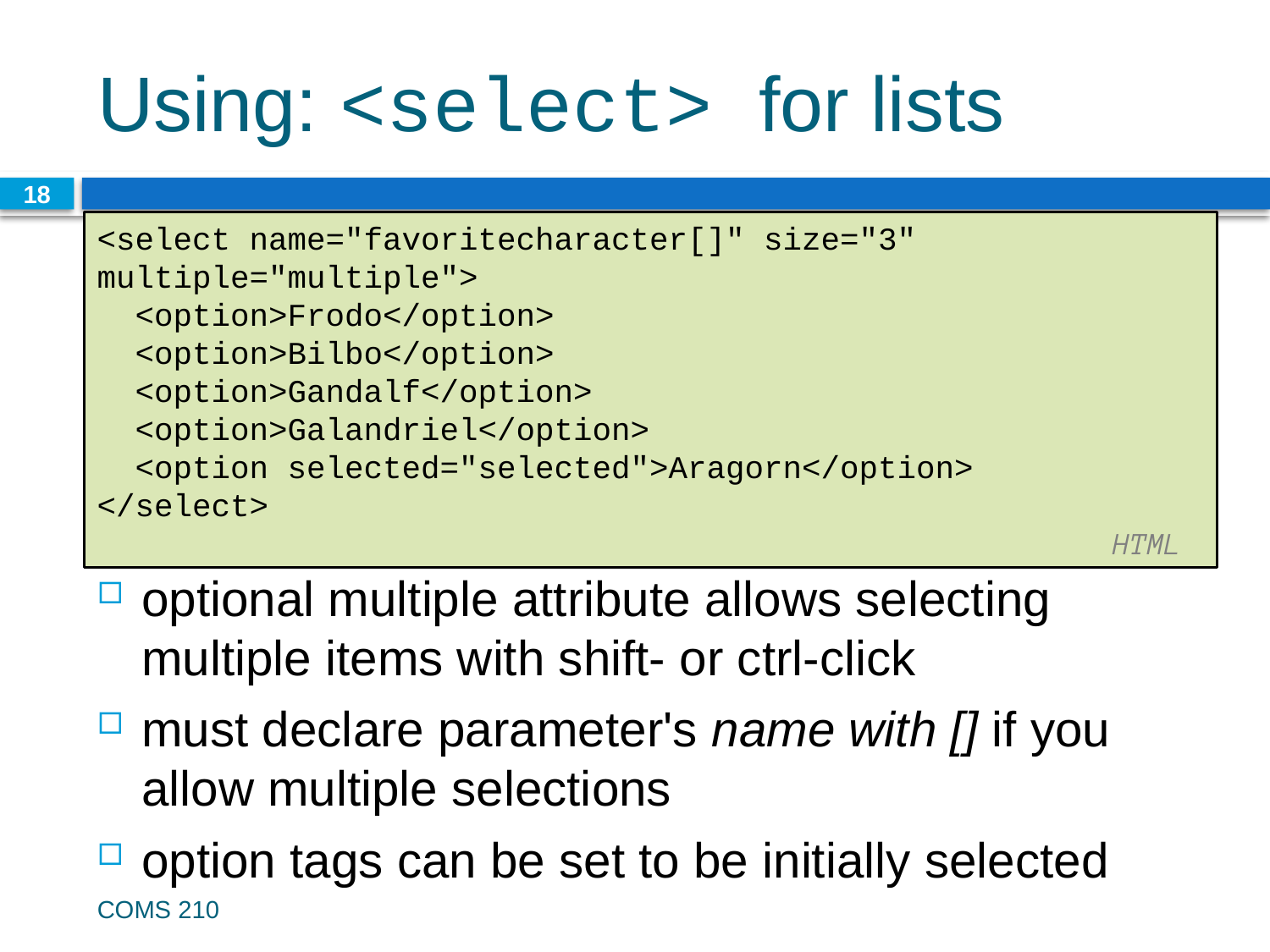

# Using: <select> for lists
18
<select name="favoritecharacter[]" size="3" multiple="multiple">
  <option>Frodo</option>
  <option>Bilbo</option>
  <option>Gandalf</option>
  <option>Galandriel</option>
  <option selected="selected">Aragorn</option>
</select>							      								HTML
optional multiple attribute allows selecting multiple items with shift- or ctrl-click
must declare parameter's name with [] if you allow multiple selections
option tags can be set to be initially selected
COMS 210